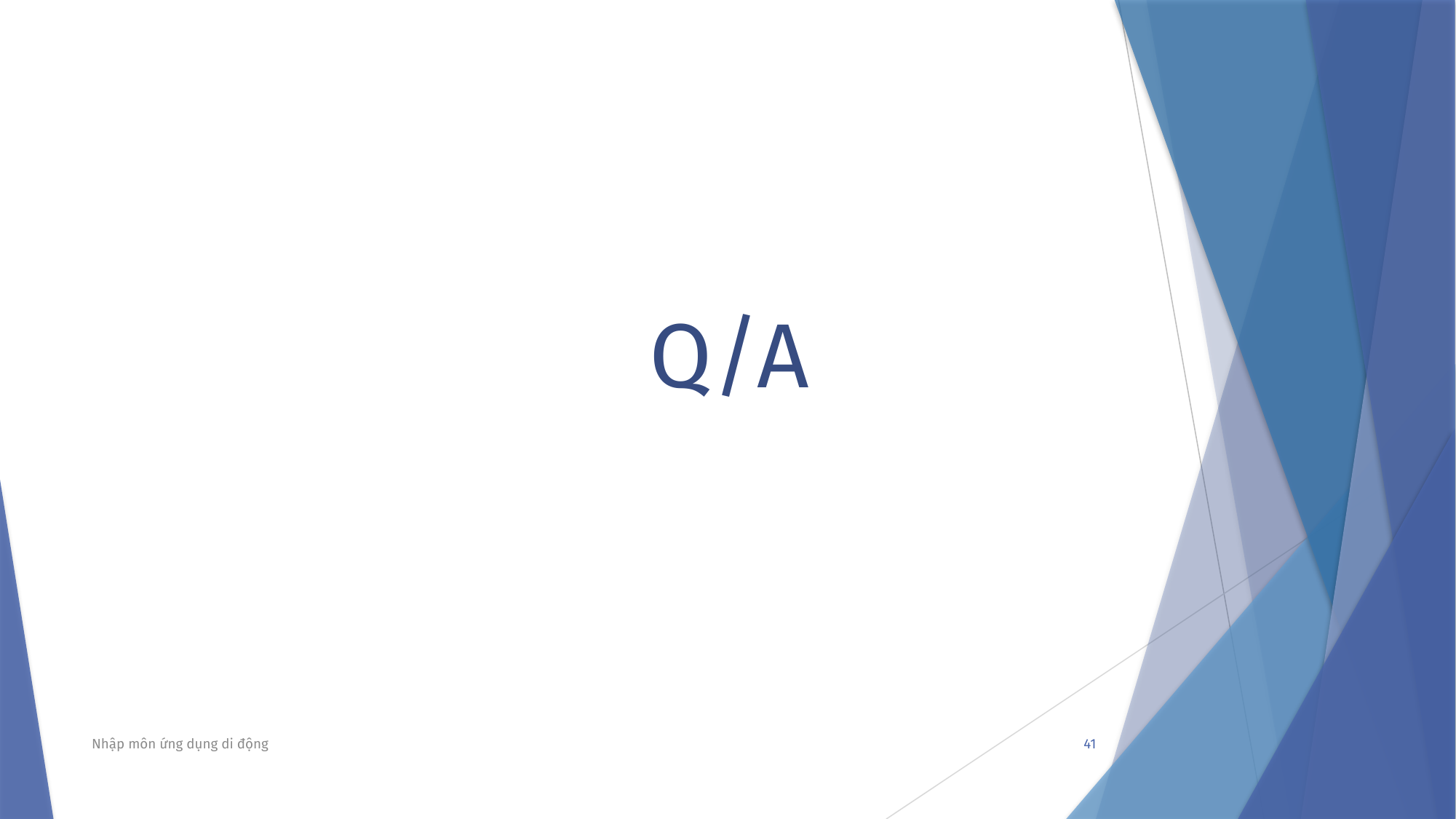

Q/A
Nhập môn ứng dụng di động
41